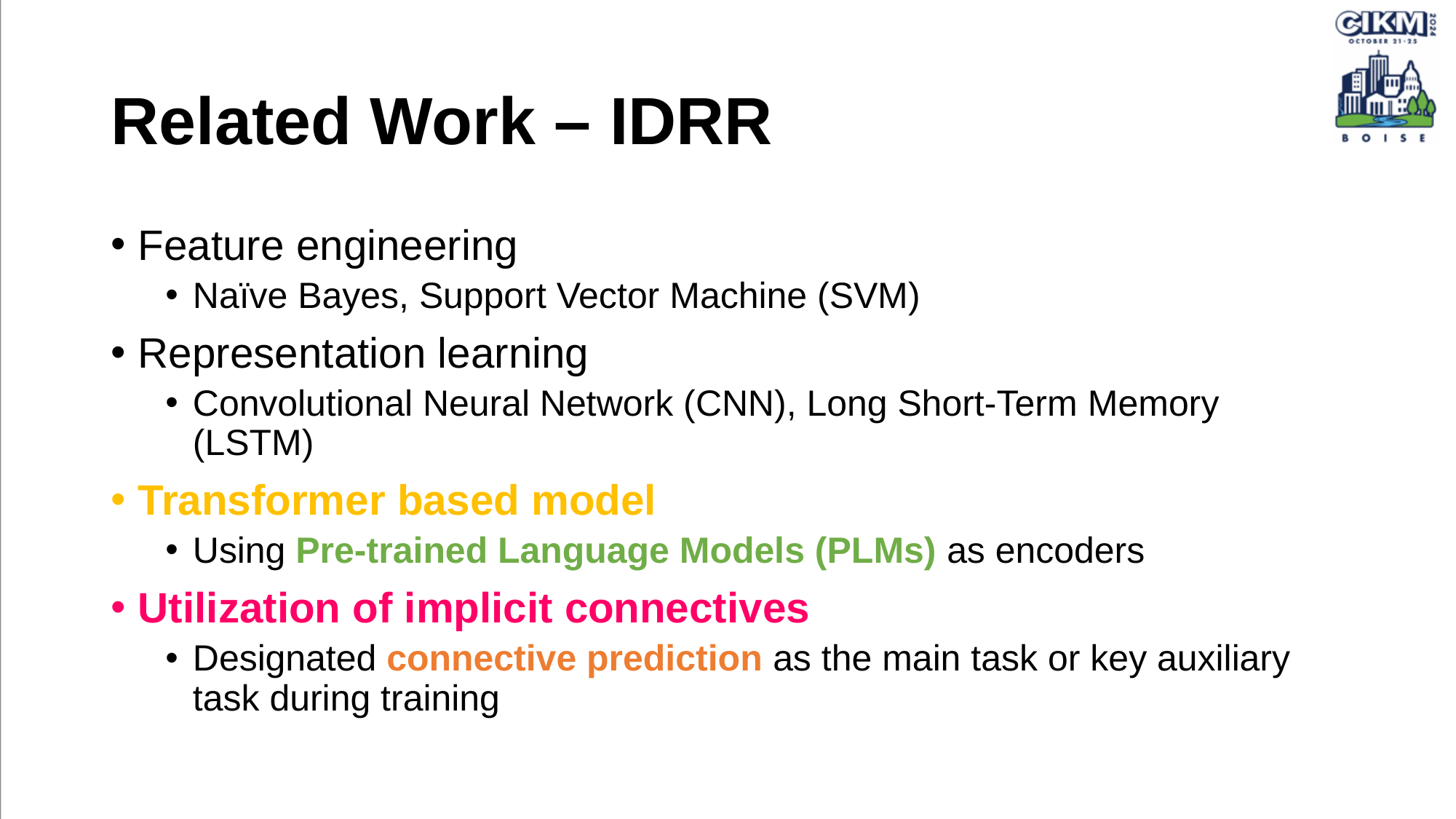

# Related Work – IDRR
Feature engineering
Naïve Bayes, Support Vector Machine (SVM)
Representation learning
Convolutional Neural Network (CNN), Long Short-Term Memory (LSTM)
Transformer based model
Using Pre-trained Language Models (PLMs) as encoders
Utilization of implicit connectives
Designated connective prediction as the main task or key auxiliary task during training